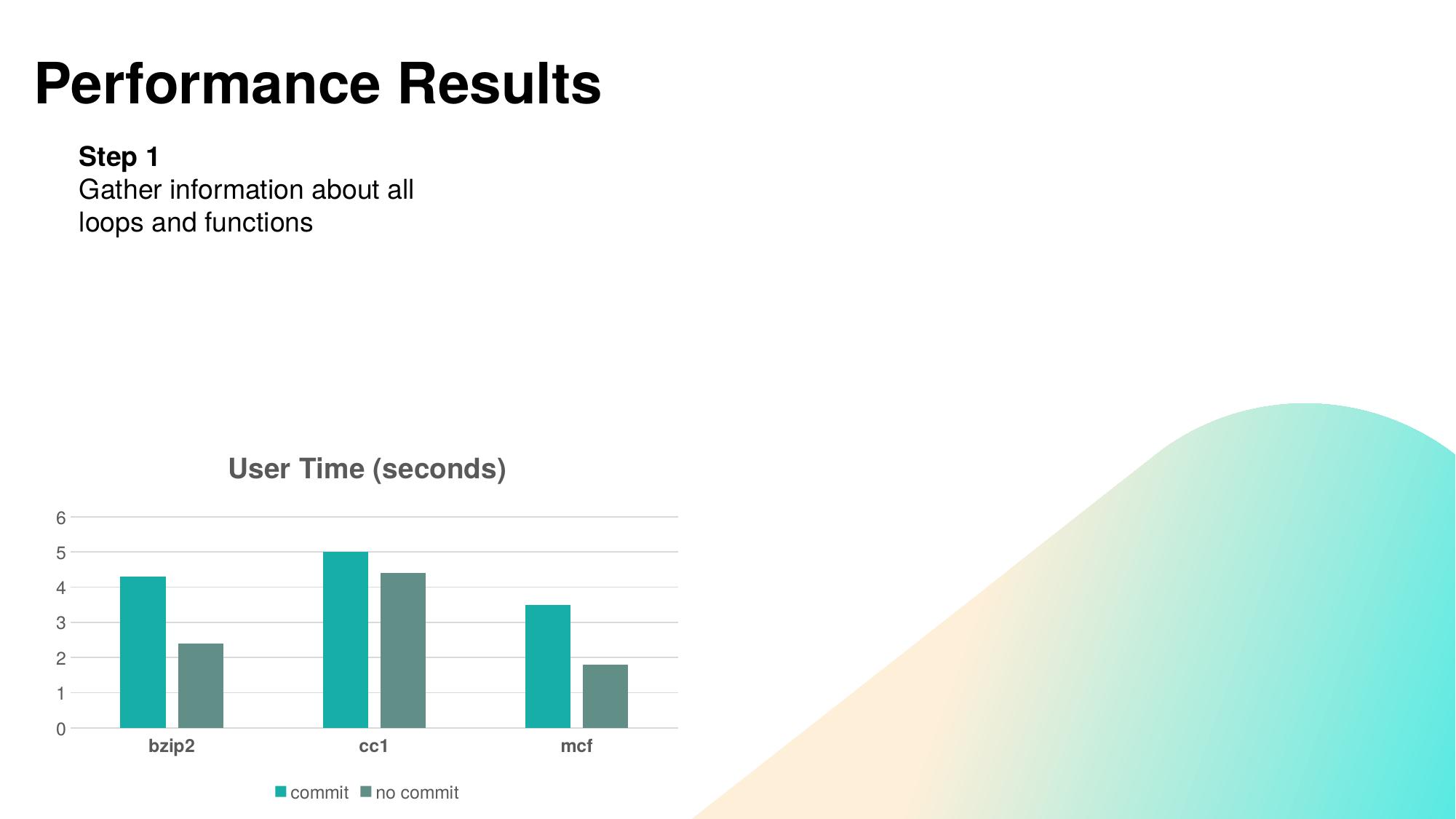

# Performance Results
Step 1
Gather information about all loops and functions

### Chart: User Time (seconds)

| Category | commit | no commit |
|---|---|---|
| bzip2 | 4.3 | 2.4 |
| cc1 | 5.0 | 4.4 |
| mcf | 3.5 | 1.8 |